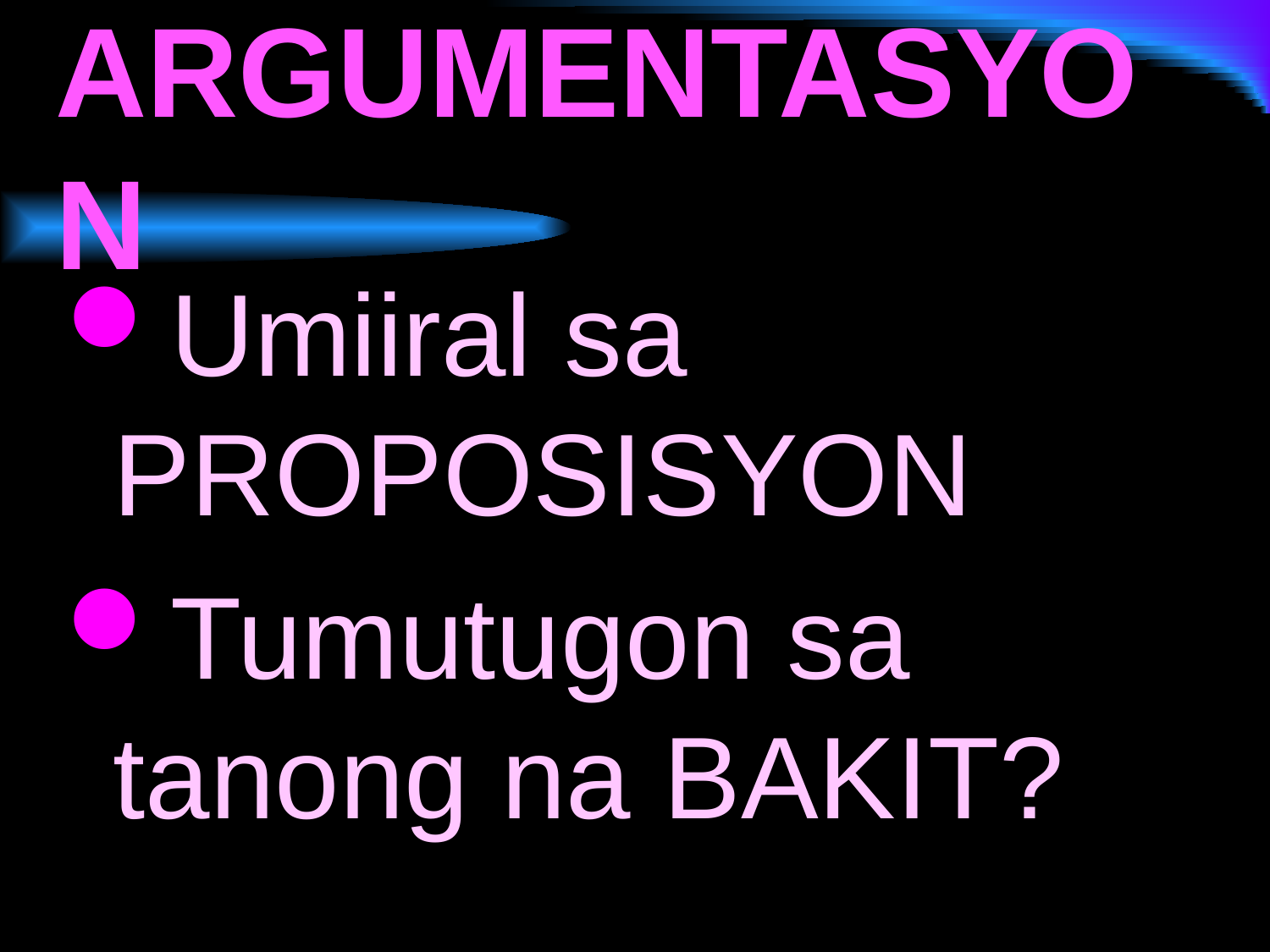

# ARGUMENTASYON
Umiiral sa PROPOSISYON
Tumutugon sa tanong na BAKIT?